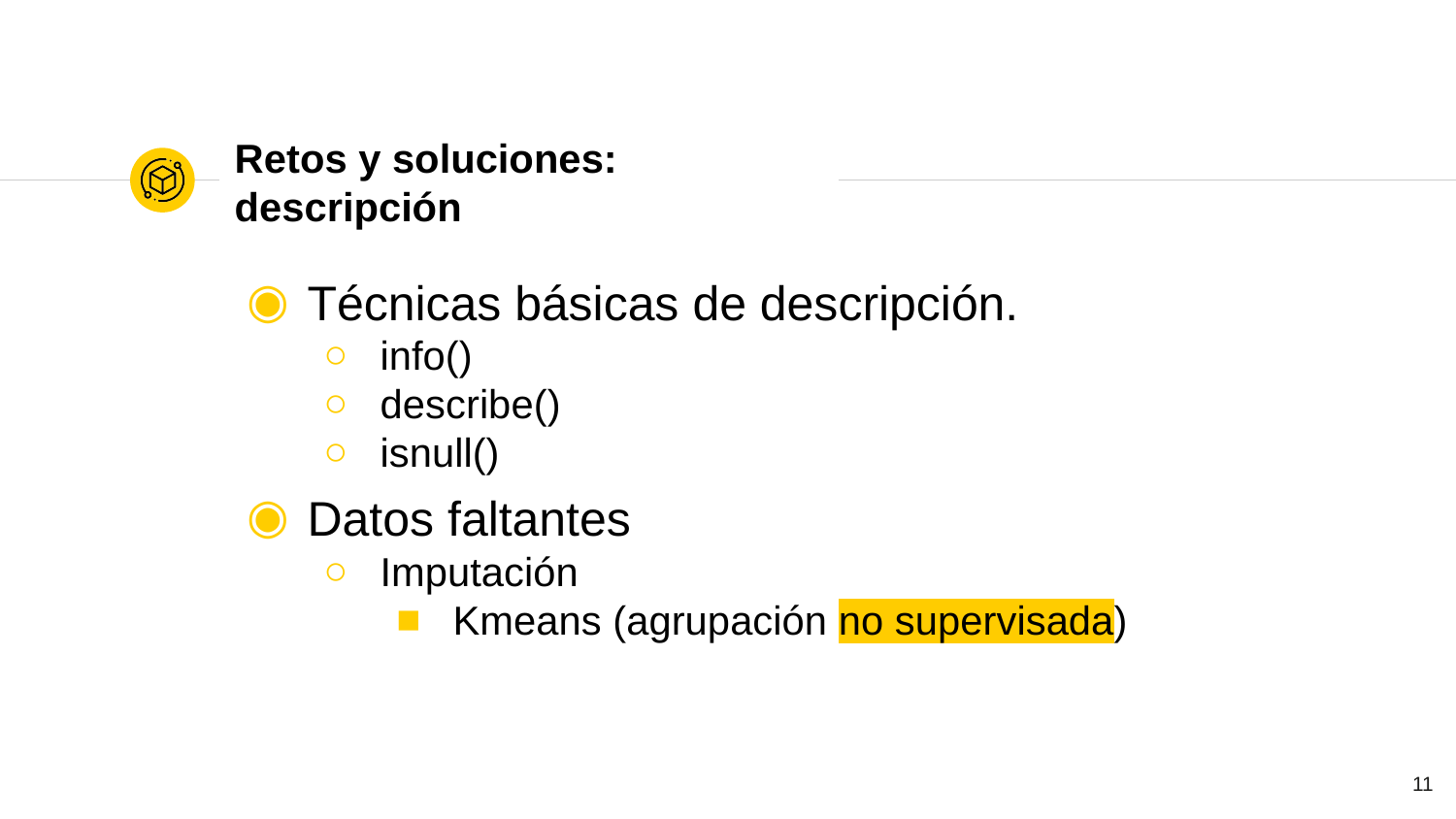

# Retos y soluciones: descripción
Técnicas básicas de descripción.
info()
describe()
isnull()
Datos faltantes
Imputación
Kmeans (agrupación no supervisada)
11